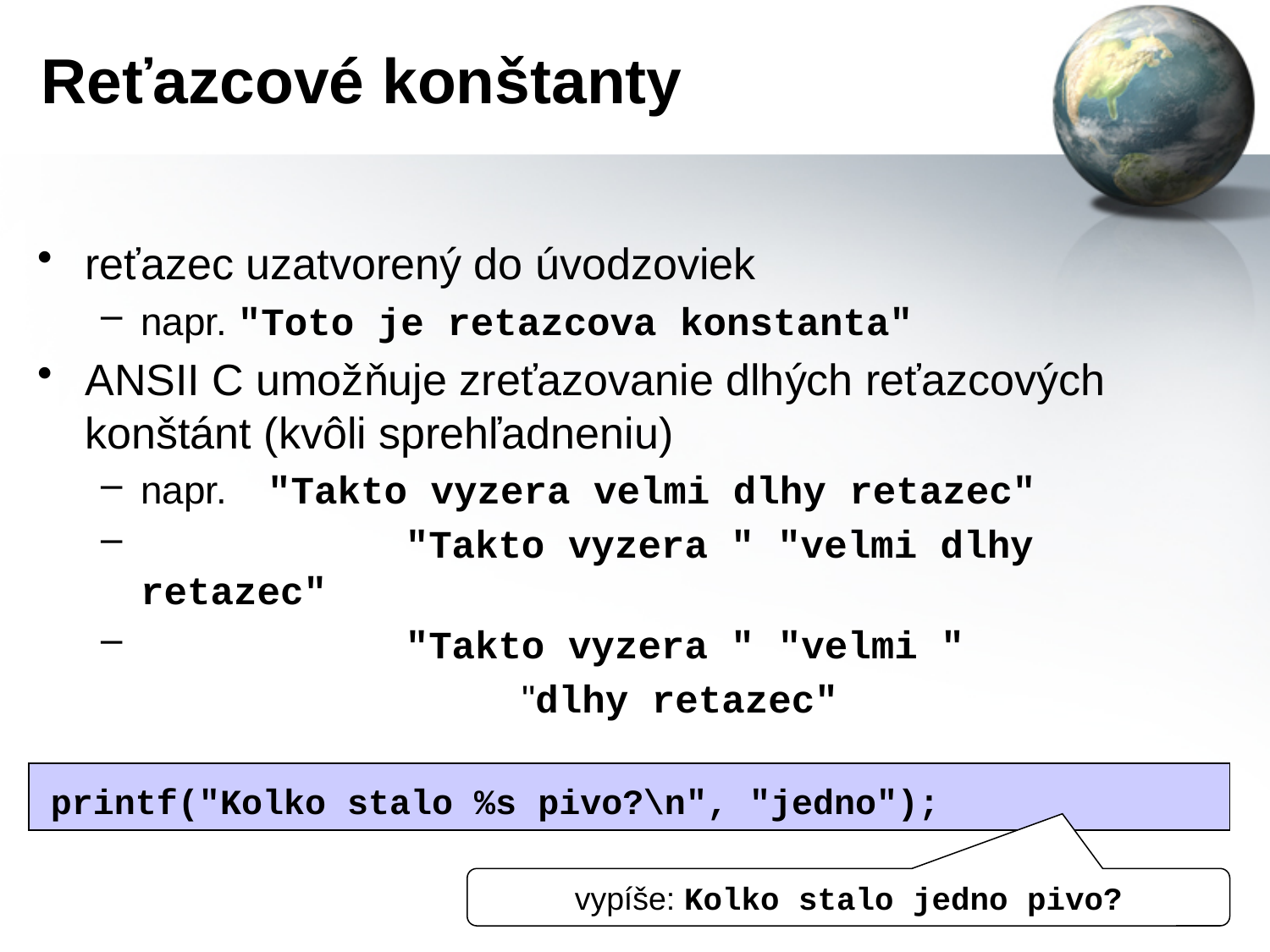

# Reťazcové konštanty
reťazec uzatvorený do úvodzoviek
napr. "Toto je retazcova konstanta"
ANSII C umožňuje zreťazovanie dlhých reťazcových konštánt (kvôli sprehľadneniu)
napr.	"Takto vyzera velmi dlhy retazec"
 		 "Takto vyzera " "velmi dlhy retazec"
 		 "Takto vyzera " "velmi "
				"dlhy retazec"

printf("Kolko stalo %s pivo?\n", "jedno");
vypíše: Kolko stalo jedno pivo?